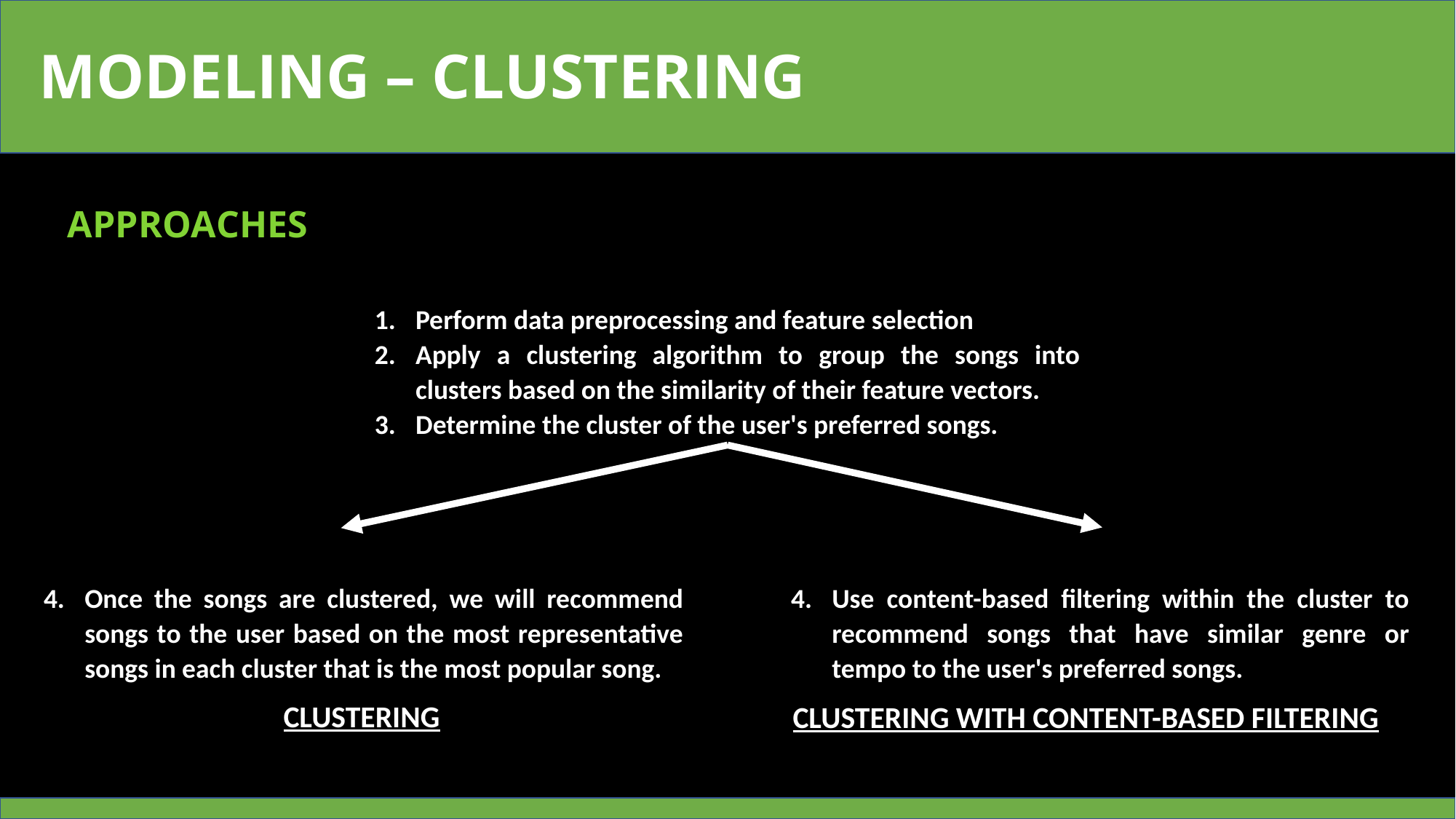

MODELING – CLUSTERING
APPROACHES
Perform data preprocessing and feature selection
Apply a clustering algorithm to group the songs into clusters based on the similarity of their feature vectors.
Determine the cluster of the user's preferred songs.
Perform data preprocessing and feature selection
Apply a clustering algorithm to group the songs into clusters based on the similarity of their feature vectors.
Determine the cluster of the user's preferred songs.
Use content-based filtering within the cluster to recommend songs that have similar genre or tempo to the user's preferred songs.
Perform data preprocessing and feature selection
Apply a clustering algorithm to group the songs into clusters based on the similarity of their feature vectors.
Determine the cluster of the user's preferred songs.
Once the songs are clustered, we will recommend songs to the user based on the most representative songs in each cluster that is the most popular song.
CLUSTERING
CLUSTERING WITH CONTENT-BASED FILTERING